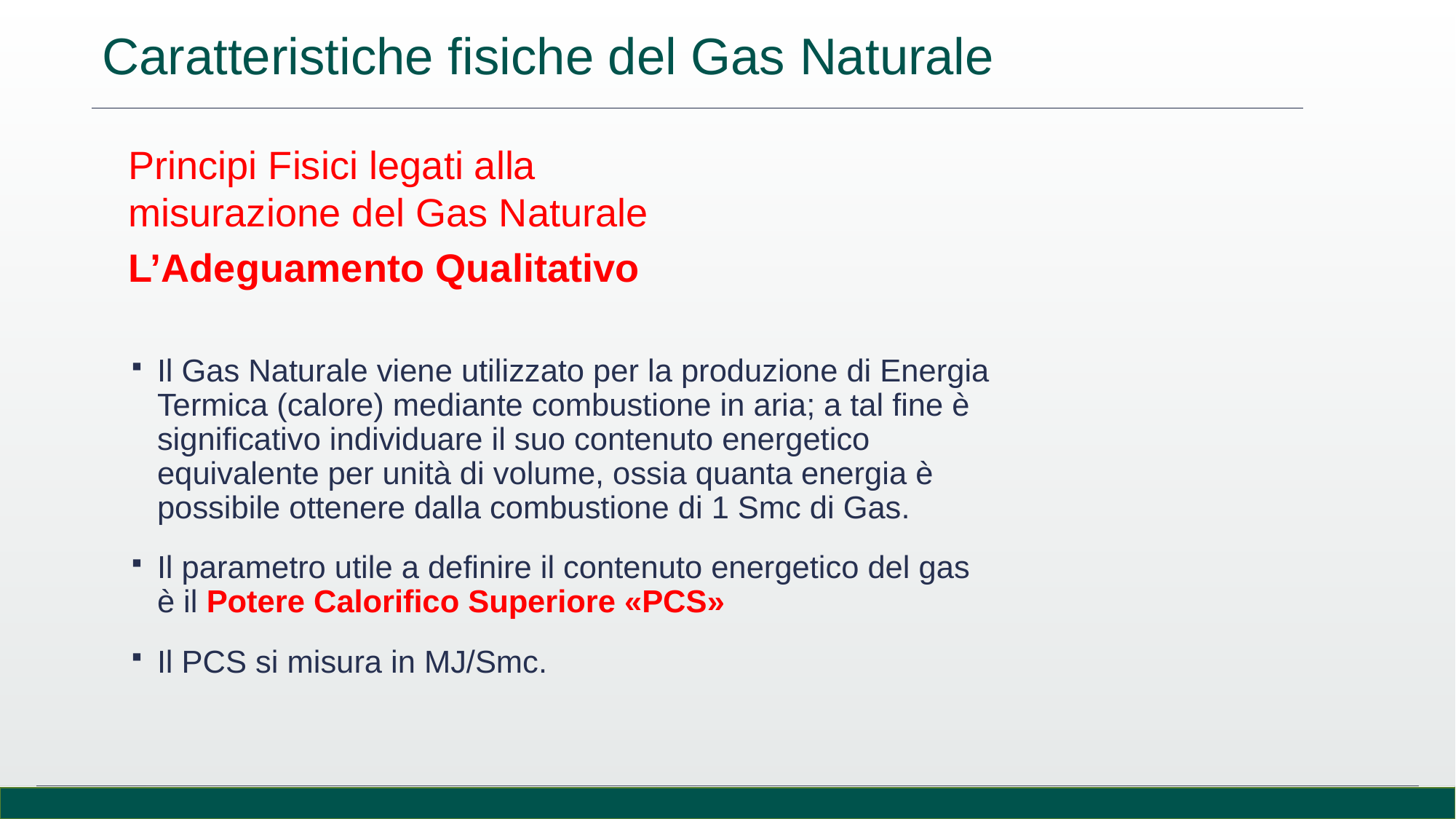

Caratteristiche fisiche del Gas Naturale
Principi Fisici legati alla misurazione del Gas Naturale
L’Adeguamento Qualitativo
Il Gas Naturale viene utilizzato per la produzione di Energia Termica (calore) mediante combustione in aria; a tal fine è significativo individuare il suo contenuto energetico equivalente per unità di volume, ossia quanta energia è possibile ottenere dalla combustione di 1 Smc di Gas.
Il parametro utile a definire il contenuto energetico del gas è il Potere Calorifico Superiore «PCS»
Il PCS si misura in MJ/Smc.